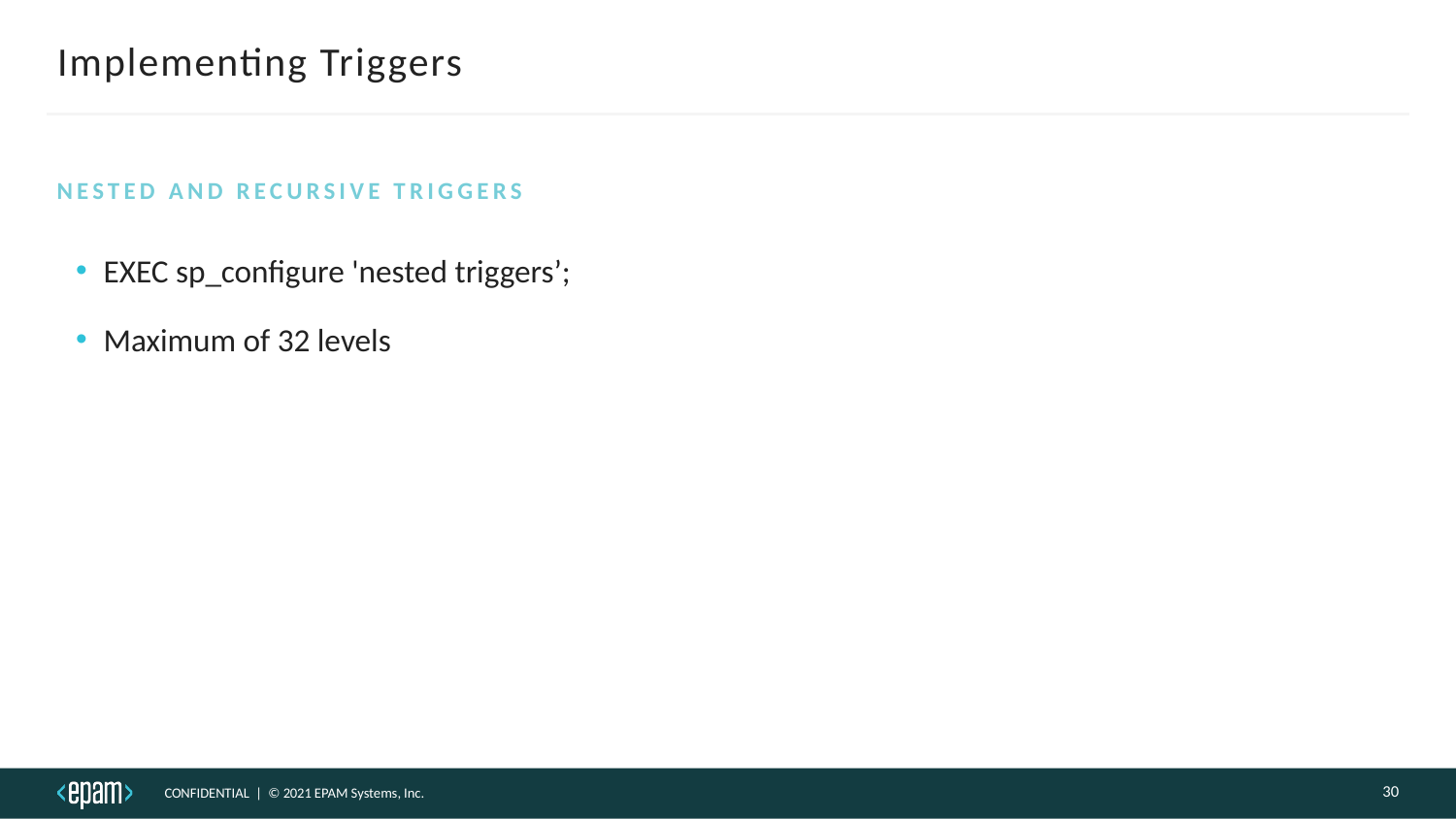

# Implementing Triggers
Nested and Recursive Triggers
EXEC sp_configure 'nested triggers’;
Maximum of 32 levels
30